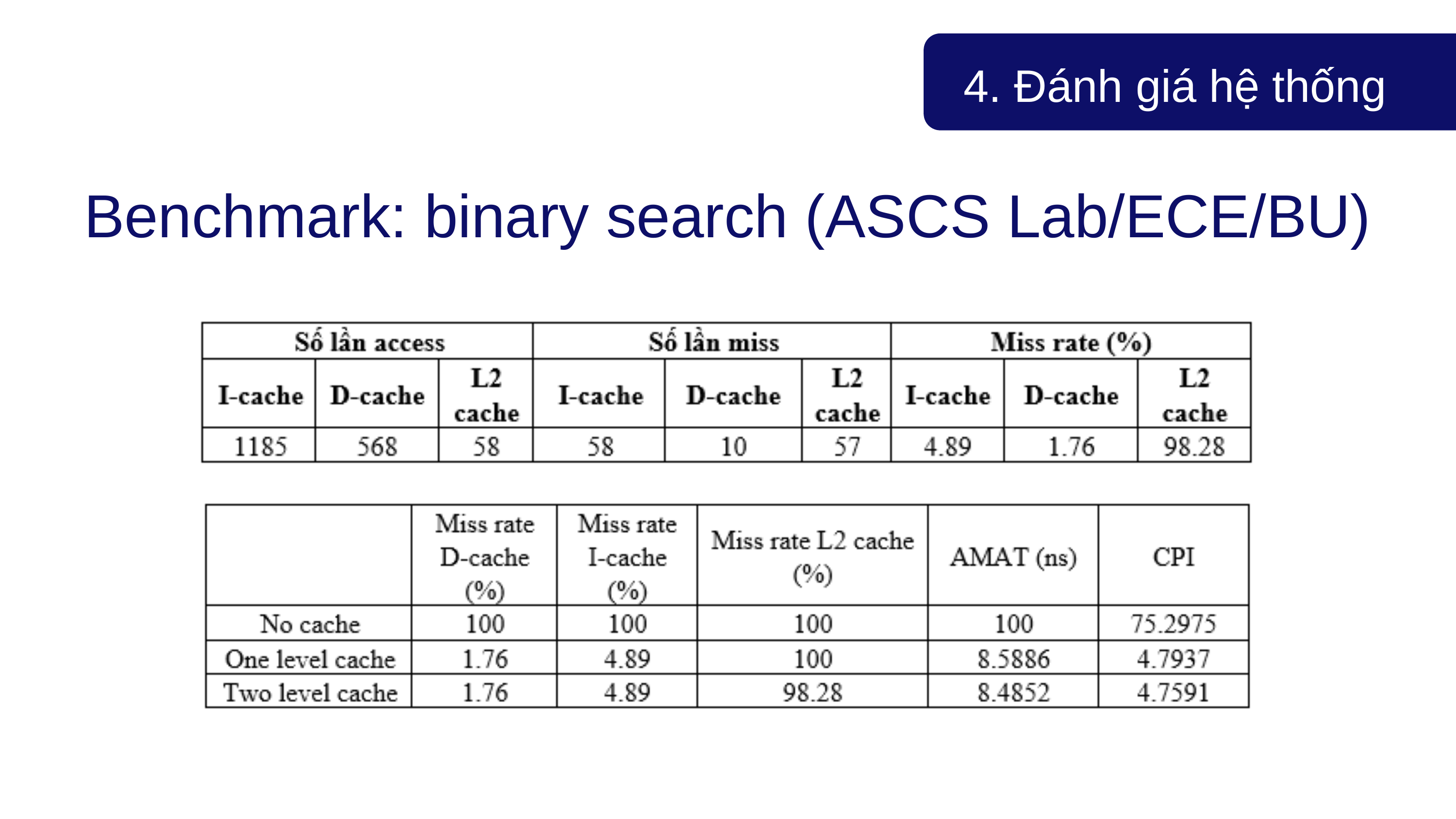

4. Đánh giá hệ thống
Benchmark: binary search (ASCS Lab/ECE/BU)